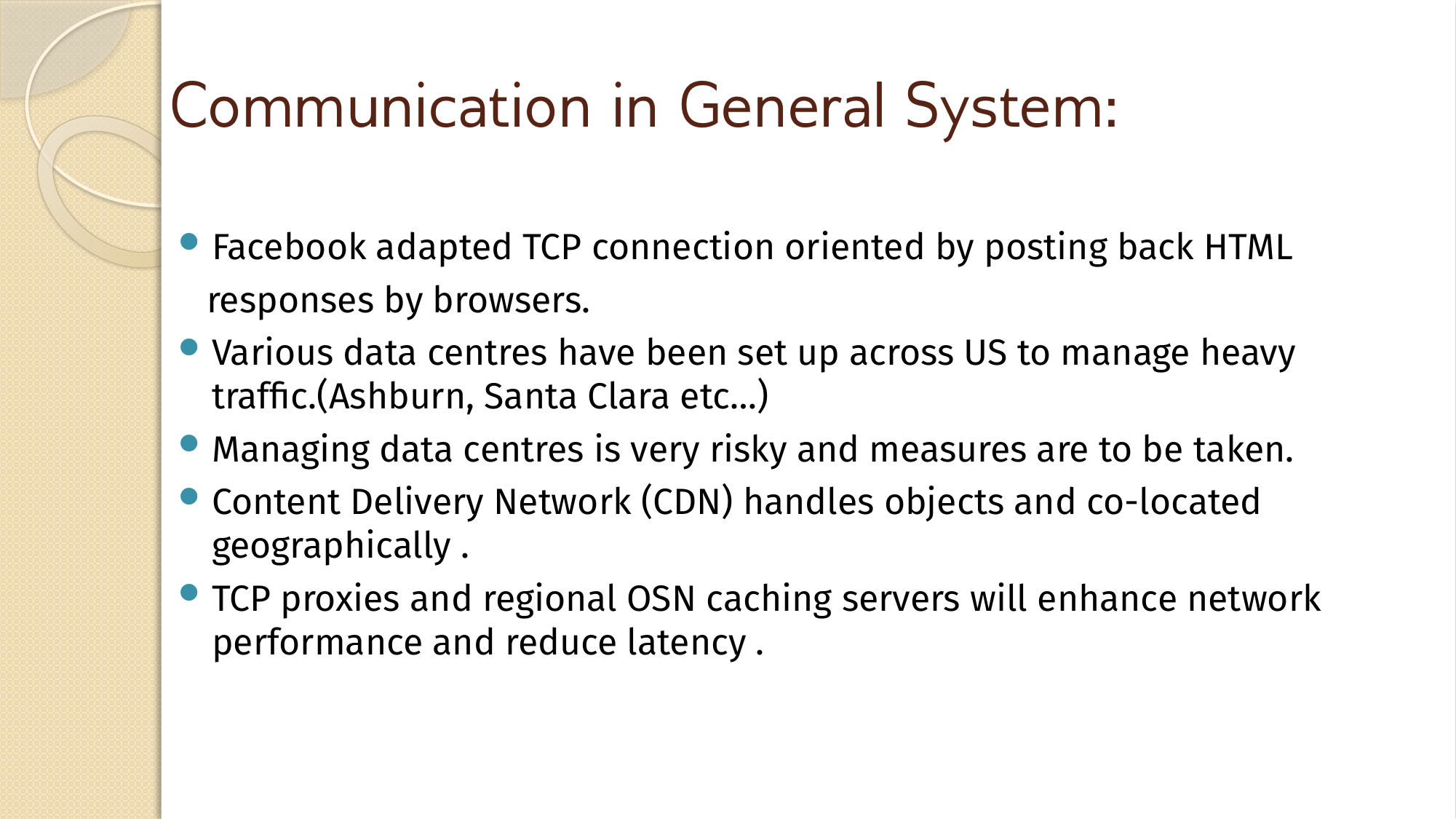

# Communication in General System:
Facebook adapted TCP connection oriented by posting back HTML
    responses by browsers.
Various data centres have been set up across US to manage heavy traffic.(Ashburn, Santa Clara etc…)
Managing data centres is very risky and measures are to be taken.
Content Delivery Network (CDN) handles objects and co-located geographically .
TCP proxies and regional OSN caching servers will enhance network performance and reduce latency .